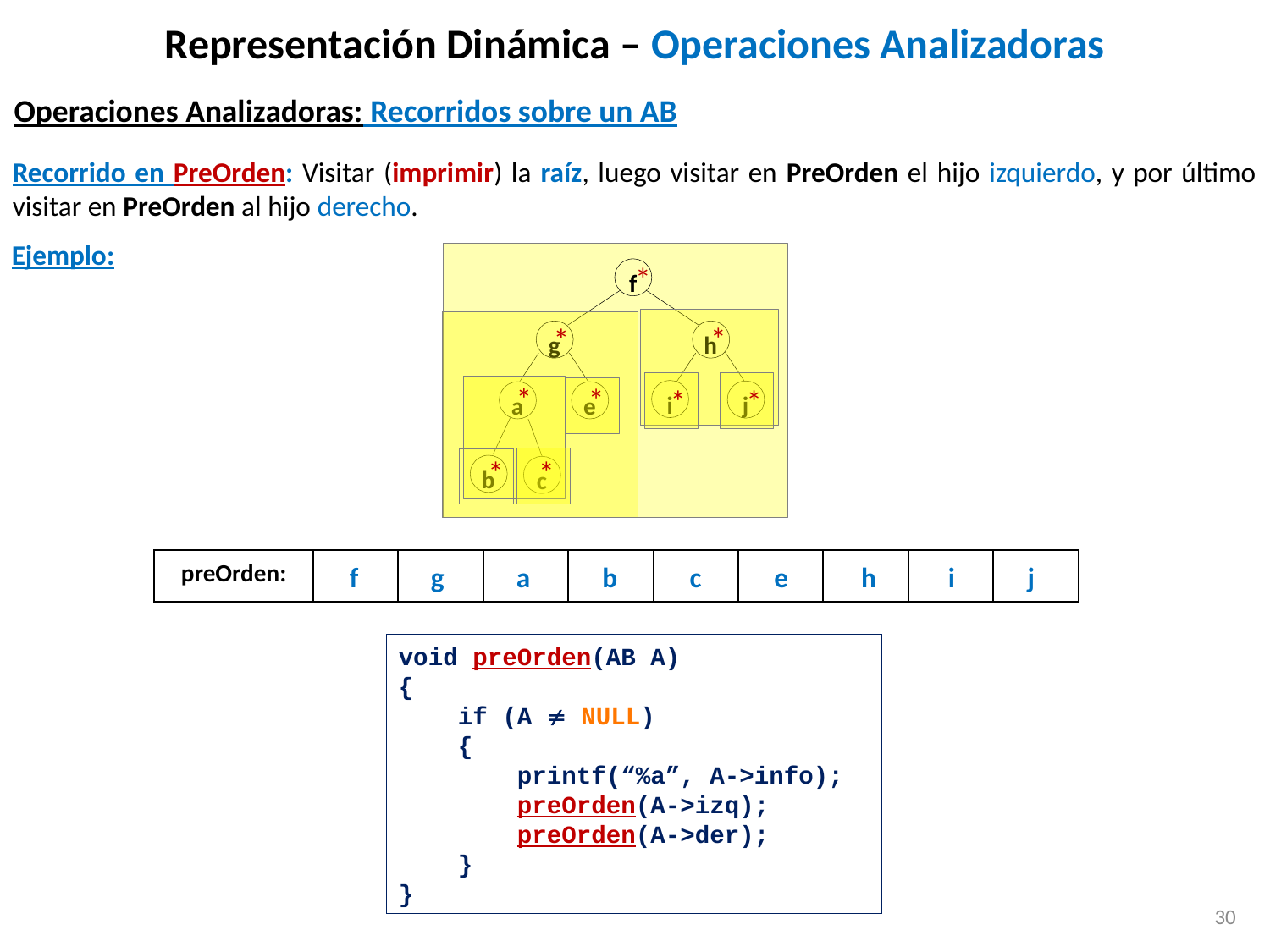

# Representación Dinámica – Operaciones Analizadoras
Operaciones Analizadoras: Recorridos sobre un AB
Recorrido en PreOrden: Visitar (imprimir) la raíz, luego visitar en PreOrden el hijo izquierdo, y por último visitar en PreOrden al hijo derecho.
Ejemplo:

*

f

g

h

i

j

a

e

b

c

*
*

*

*
*
*

*
*

| preOrden: |  |  |  |  |  |  |  |  |  |
| --- | --- | --- | --- | --- | --- | --- | --- | --- | --- |
f
g
a
b
c
e
h
i
j
void preOrden(AB A)
{
    if (A ≠ NULL)
    {
        printf(“%a”, A->info);
        preOrden(A->izq);
        preOrden(A->der);
    }
}
30